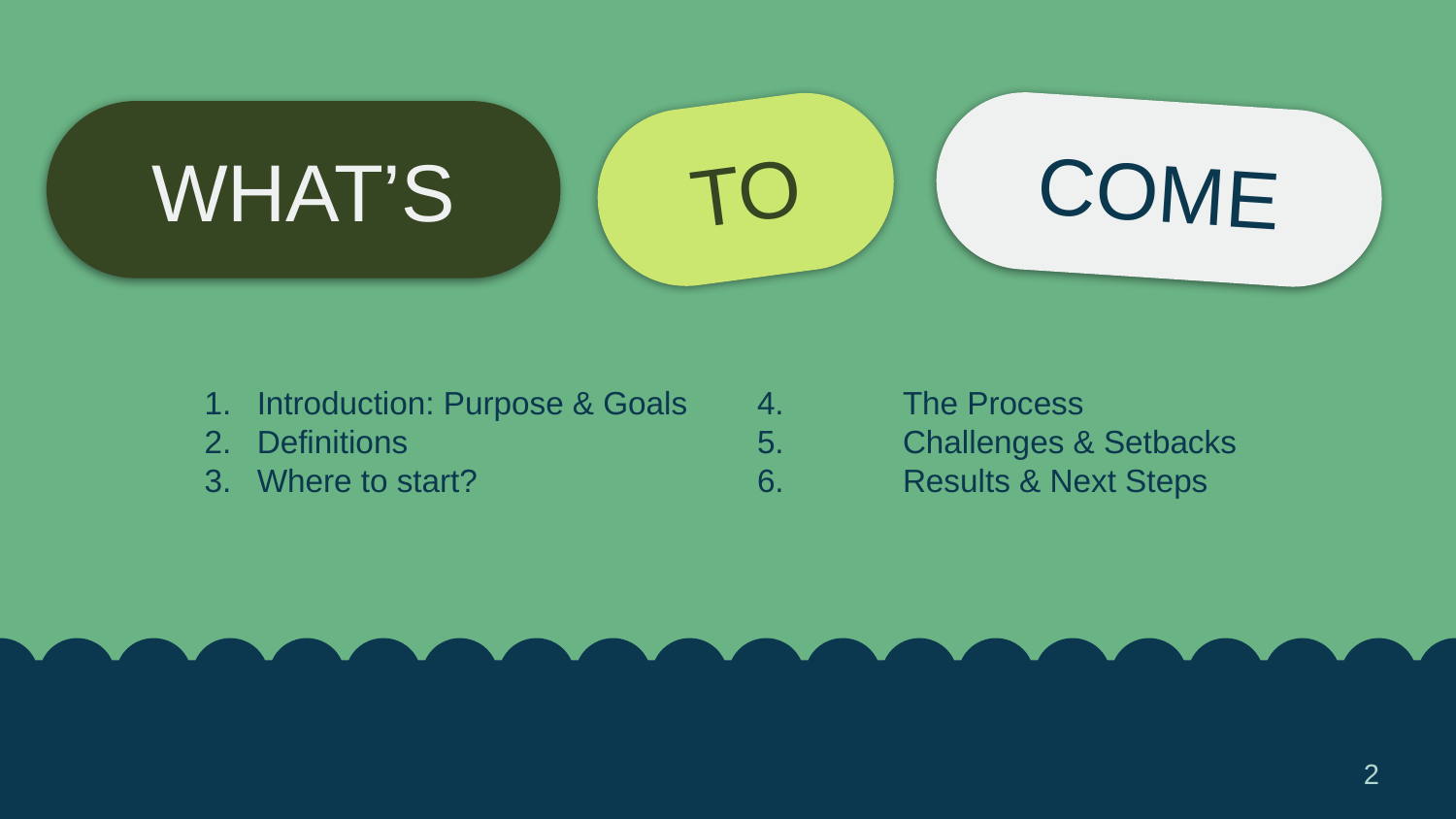

TO
WHAT’S
COME
Introduction: Purpose & Goals
Definitions
Where to start?
4.	The Process
5.	Challenges & Setbacks
6. 	Results & Next Steps

2